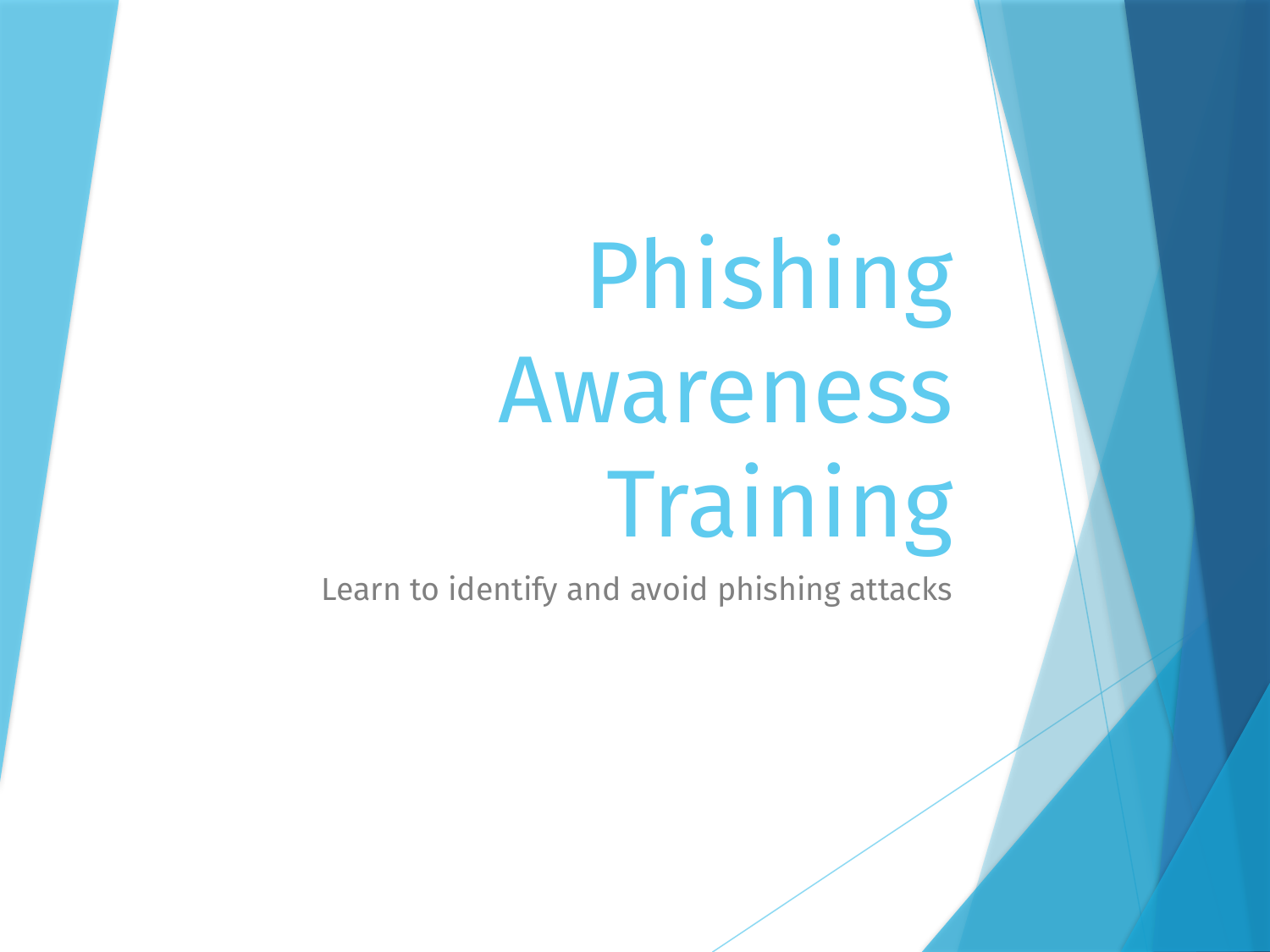

# Phishing Awareness Training
Learn to identify and avoid phishing attacks